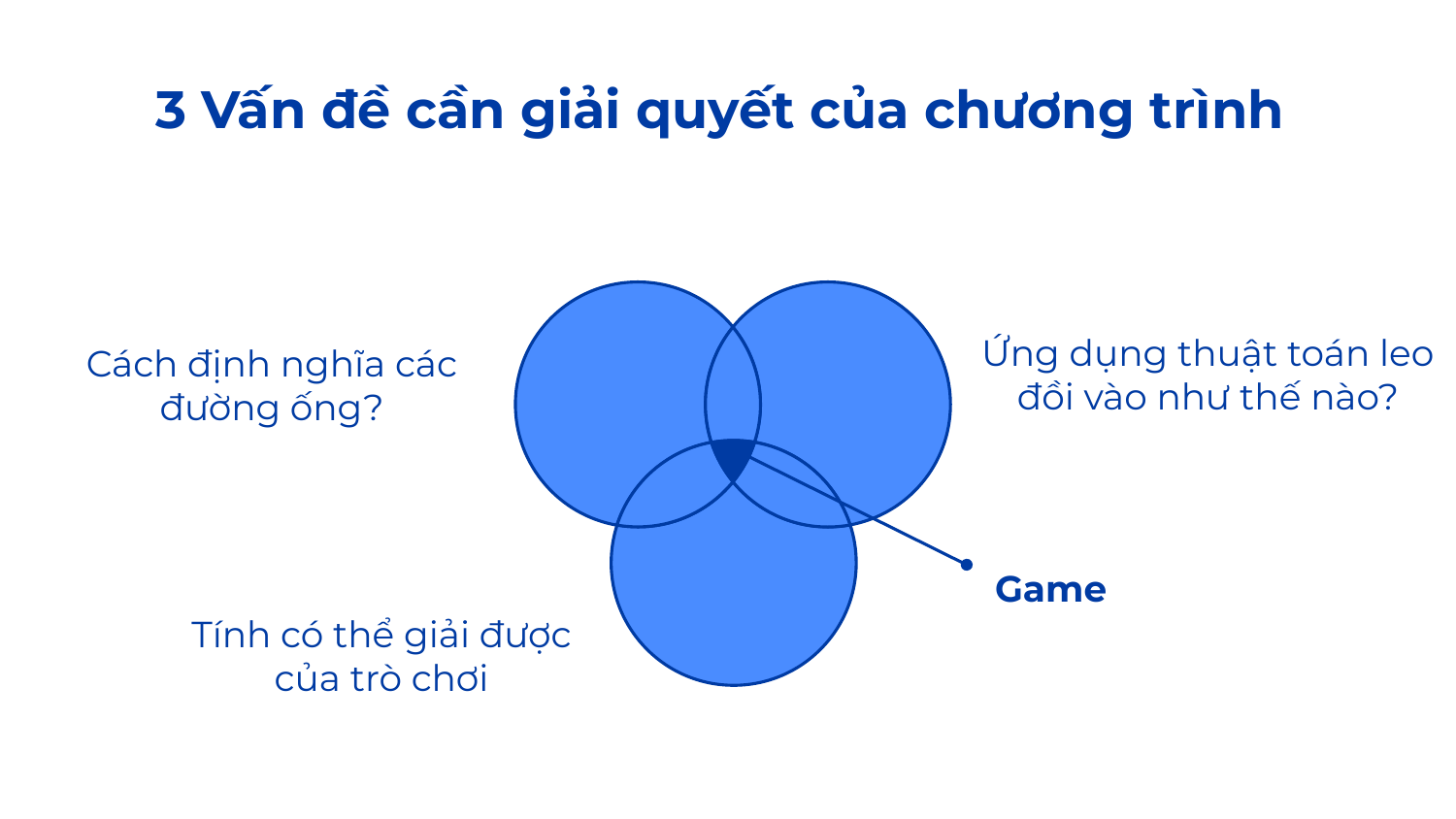

# 3 Vấn đề cần giải quyết của chương trình

Ứng dụng thuật toán leo đồi vào như thế nào?
Cách định nghĩa các đường ống?
Game
Tính có thể giải được của trò chơi